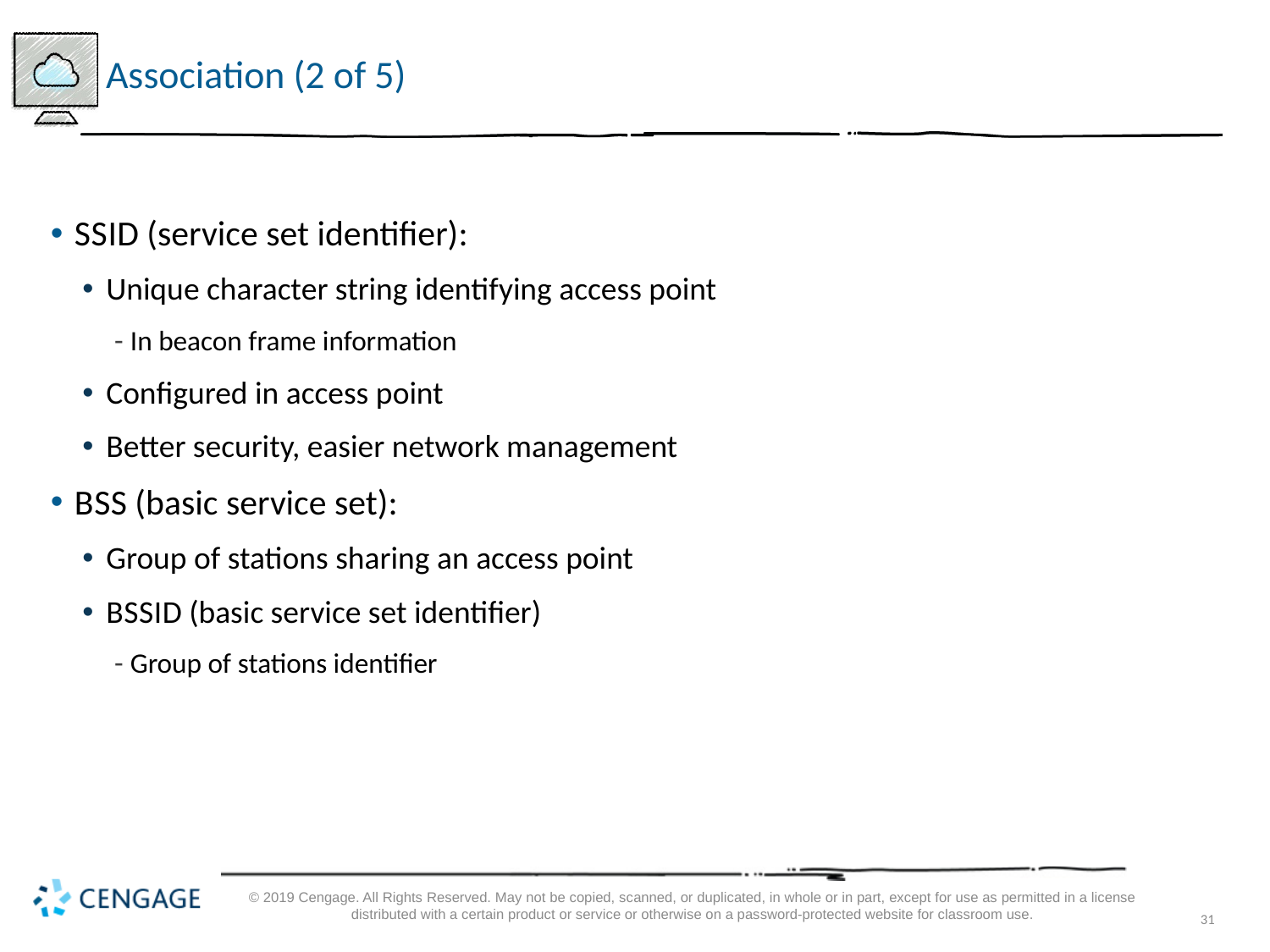

# Association (2 of 5)
S S I D (service set identifier):
Unique character string identifying access point
In beacon frame information
Configured in access point
Better security, easier network management
B S S (basic service set):
Group of stations sharing an access point
B S S I D (basic service set identifier)
Group of stations identifier
© 2019 Cengage. All Rights Reserved. May not be copied, scanned, or duplicated, in whole or in part, except for use as permitted in a license distributed with a certain product or service or otherwise on a password-protected website for classroom use.